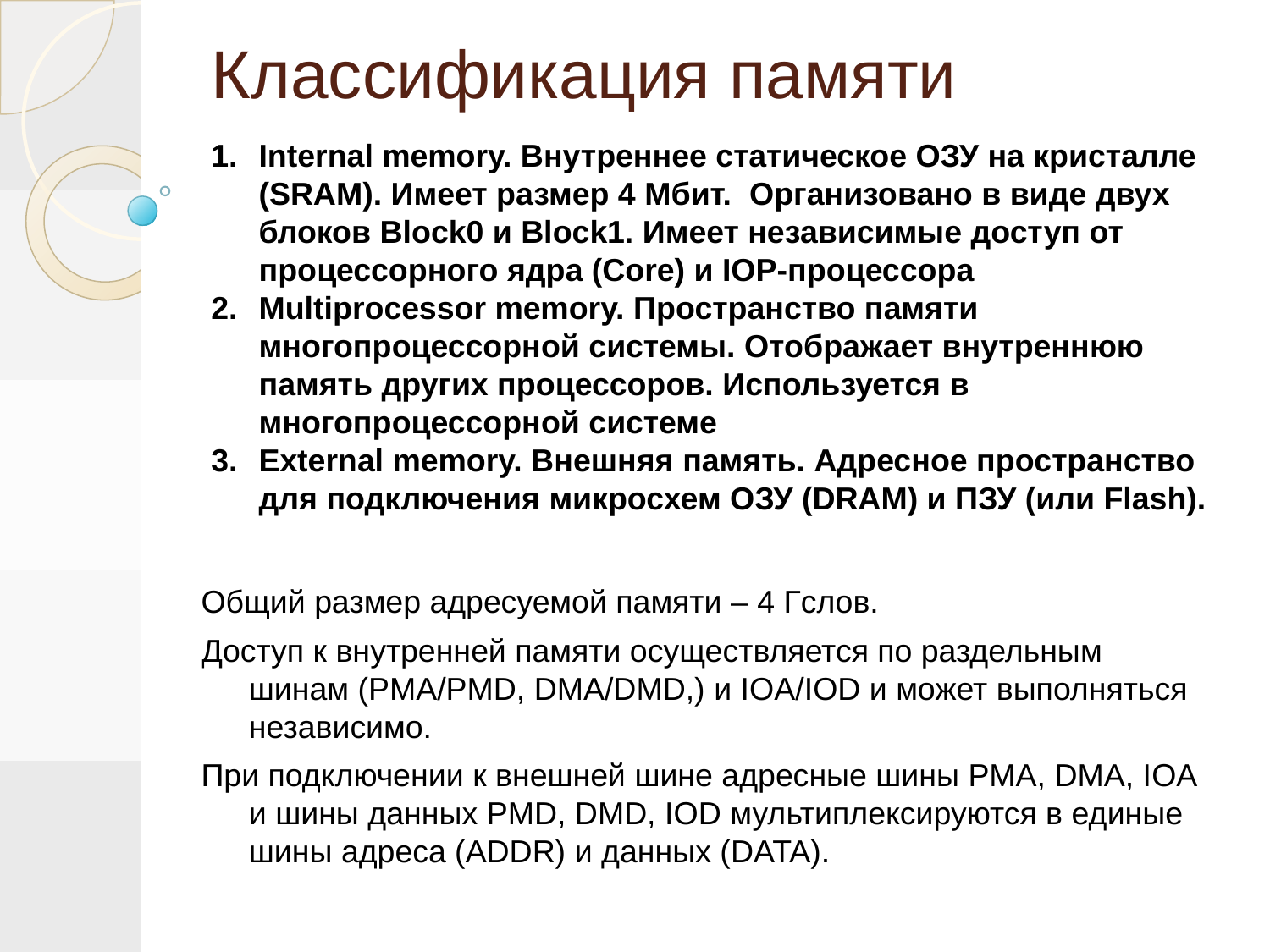

# Классификация памяти
Internal memory. Внутреннее статическое ОЗУ на кристалле (SRAM). Имеет размер 4 Мбит.  Организовано в виде двух блоков Block0 и Block1. Имеет независимые доступ от процессорного ядра (Core) и IOP-процессора
Multiprocessor memory. Пространство памяти многопроцессорной системы. Отображает внутреннюю память других процессоров. Используется в многопроцессорной системе
External memory. Внешняя память. Адресное пространство для подключения микросхем ОЗУ (DRAM) и ПЗУ (или Flash).
Общий размер адресуемой памяти – 4 Гслов.
Доступ к внутренней памяти осуществляется по раздельным шинам (PMA/PMD, DMA/DMD,) и IOA/IOD и может выполняться независимо.
При подключении к внешней шине адресные шины PMA, DMA, IOA и шины данных PMD, DMD, IOD мультиплексируются в единые шины адреса (ADDR) и данных (DATA).